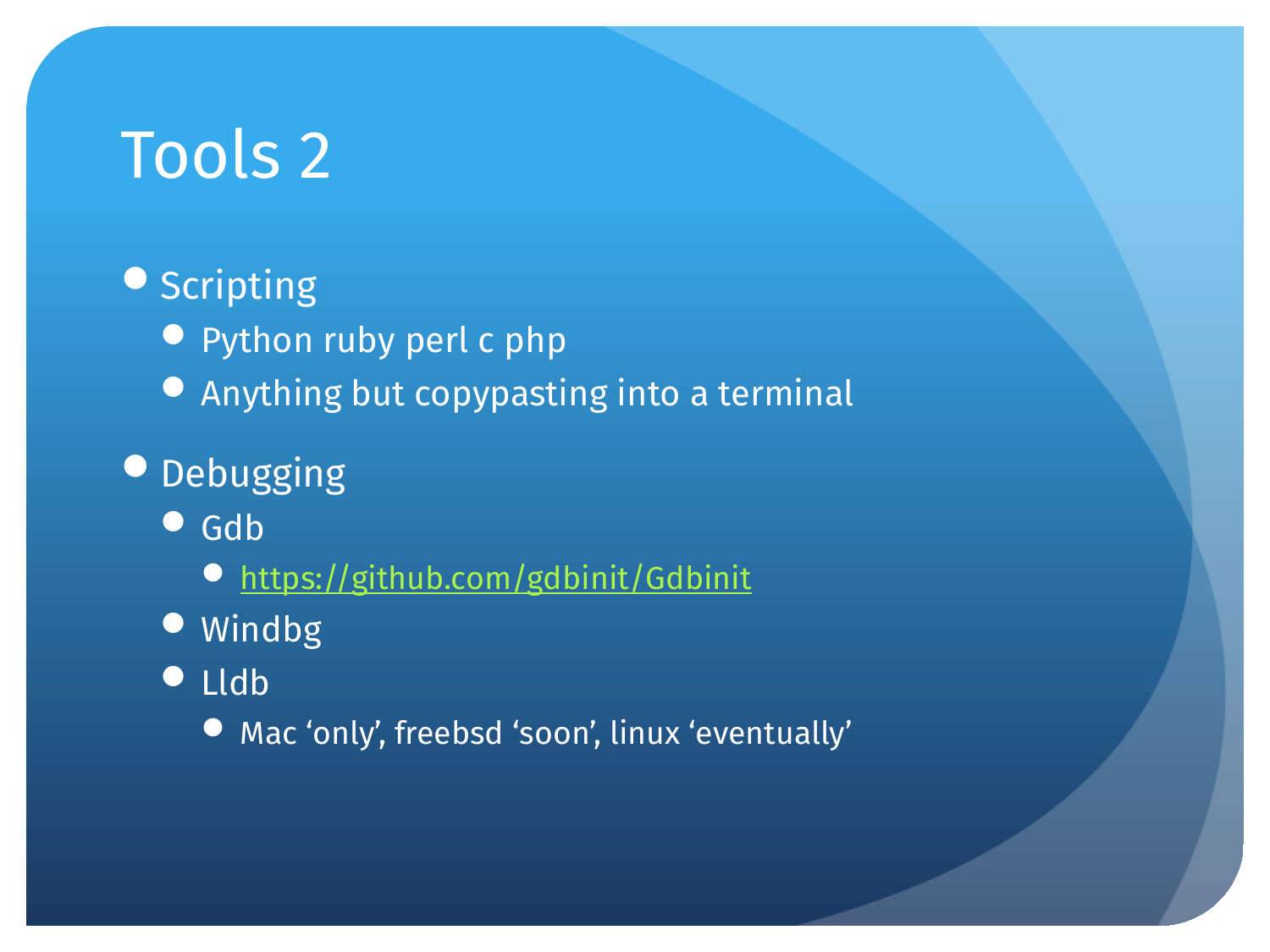

# Tools 2
Scripting
Python ruby perl c php
Anything but copypasting into a terminal
Debugging
Gdb
https://github.com/gdbinit/Gdbinit
Windbg
Lldb
Mac ‘only’, freebsd ‘soon’, linux ‘eventually’